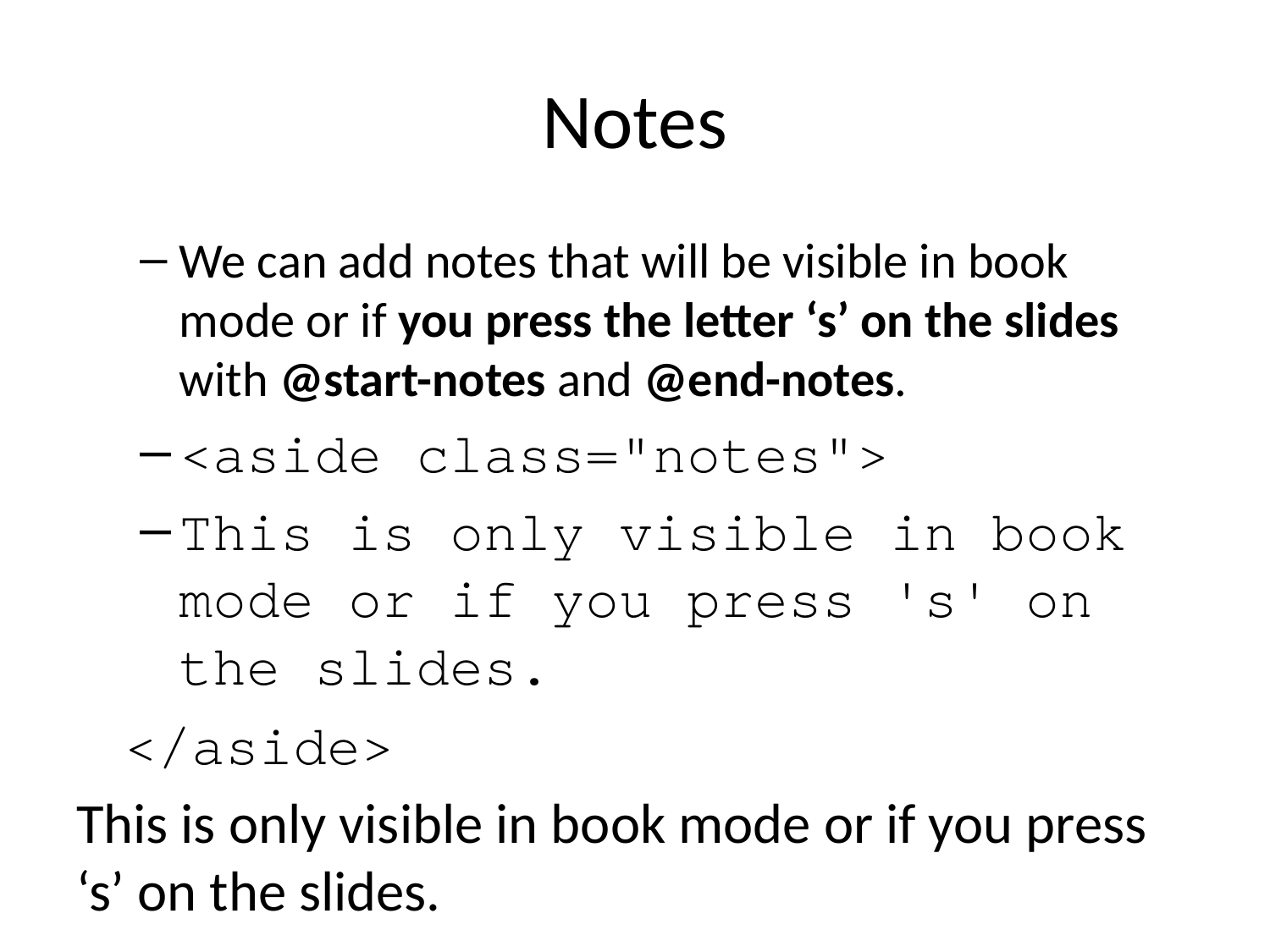

# Notes
We can add notes that will be visible in book mode or if you press the letter ‘s’ on the slides with @start-notes and @end-notes.
<aside class="notes">
This is only visible in book mode or if you press 's' on the slides.
</aside>
This is only visible in book mode or if you press ‘s’ on the slides.